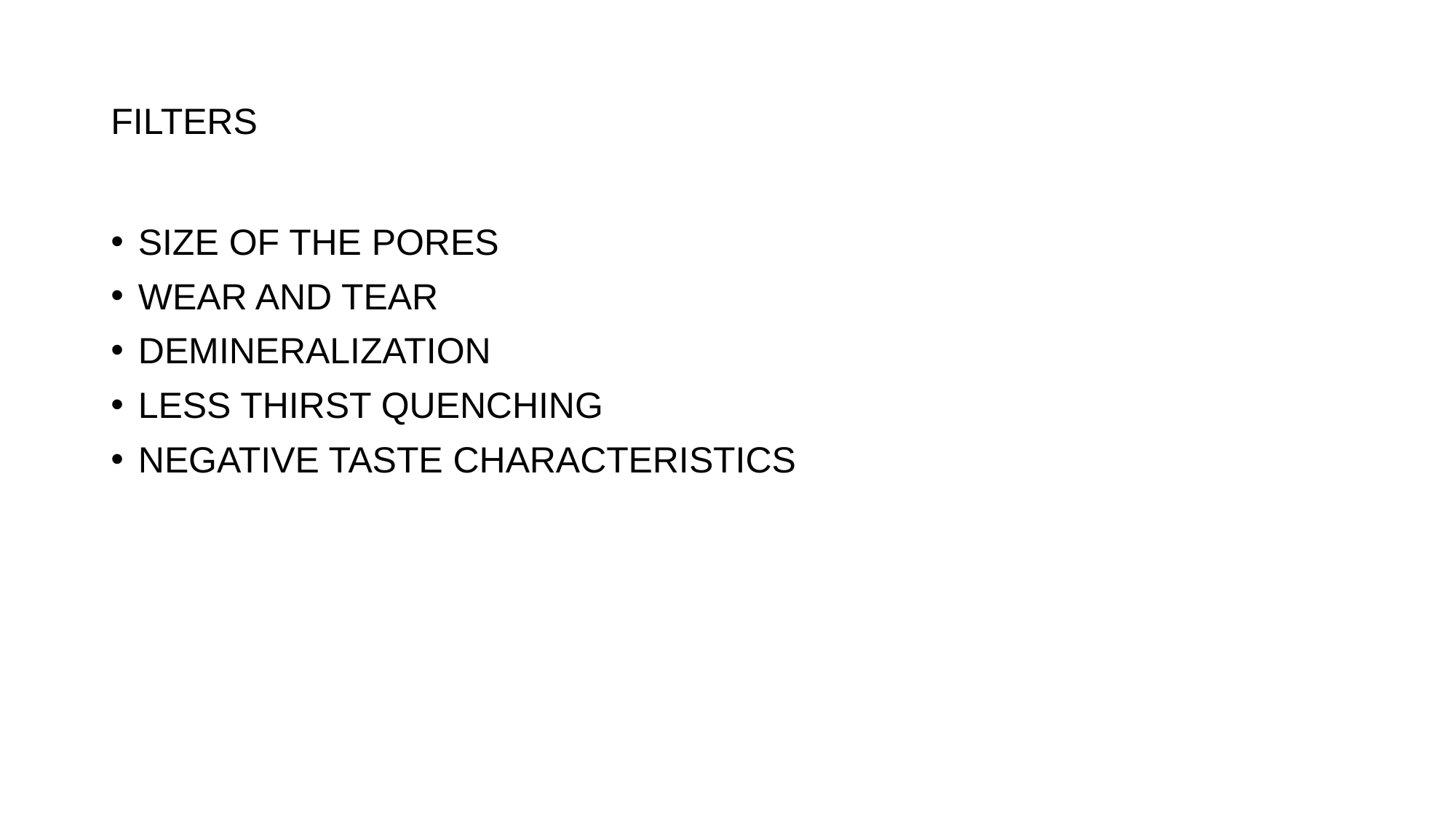

# FILTERS
SIZE OF THE PORES
WEAR AND TEAR
DEMINERALIZATION
LESS THIRST QUENCHING
NEGATIVE TASTE CHARACTERISTICS